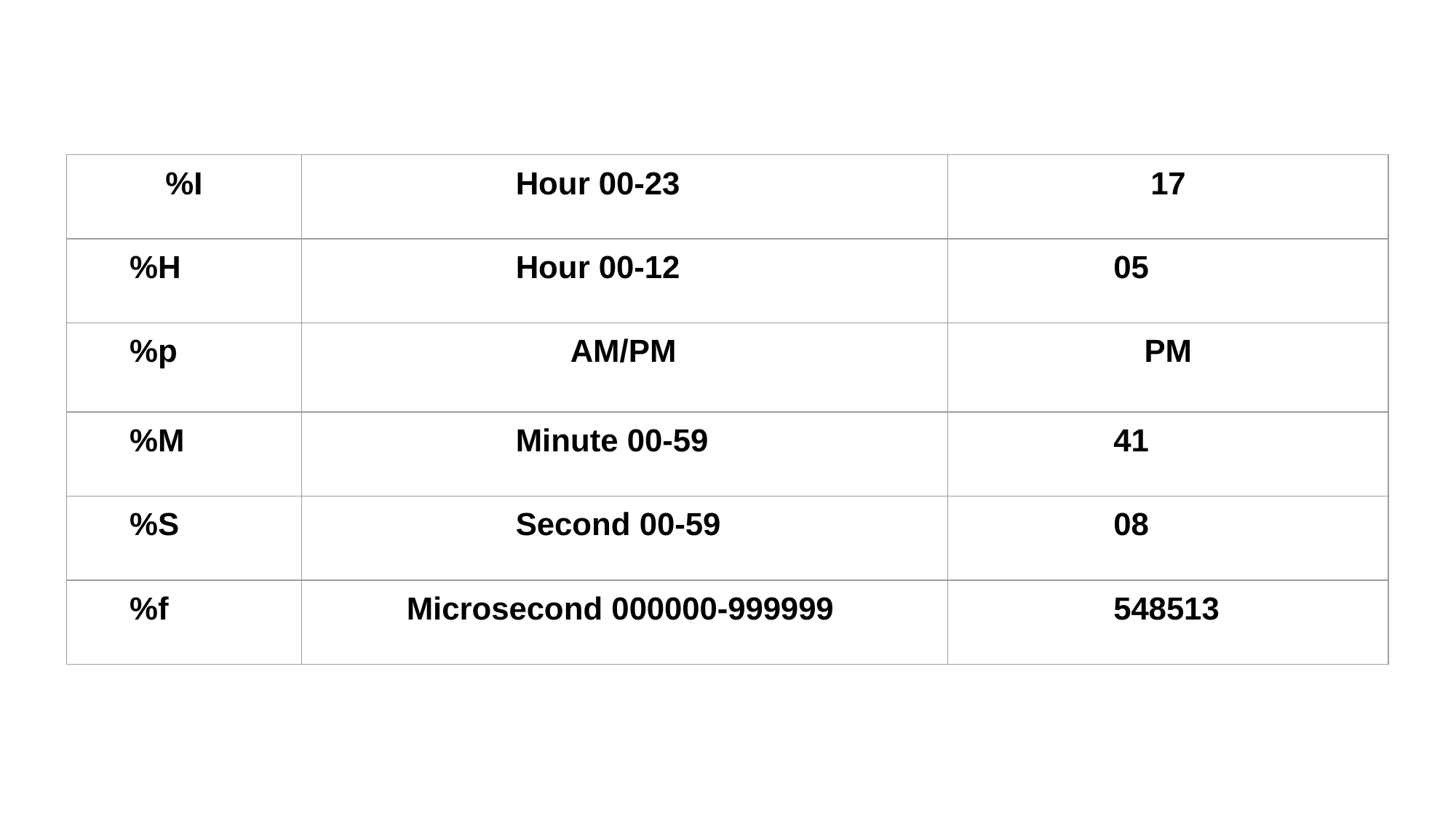

| %I | Hour 00-23 | 17 |
| --- | --- | --- |
| %H | Hour 00-12 | 05 |
| %p | AM/PM | PM |
| %M | Minute 00-59 | 41 |
| %S | Second 00-59 | 08 |
| %f | Microsecond 000000-999999 | 548513 |